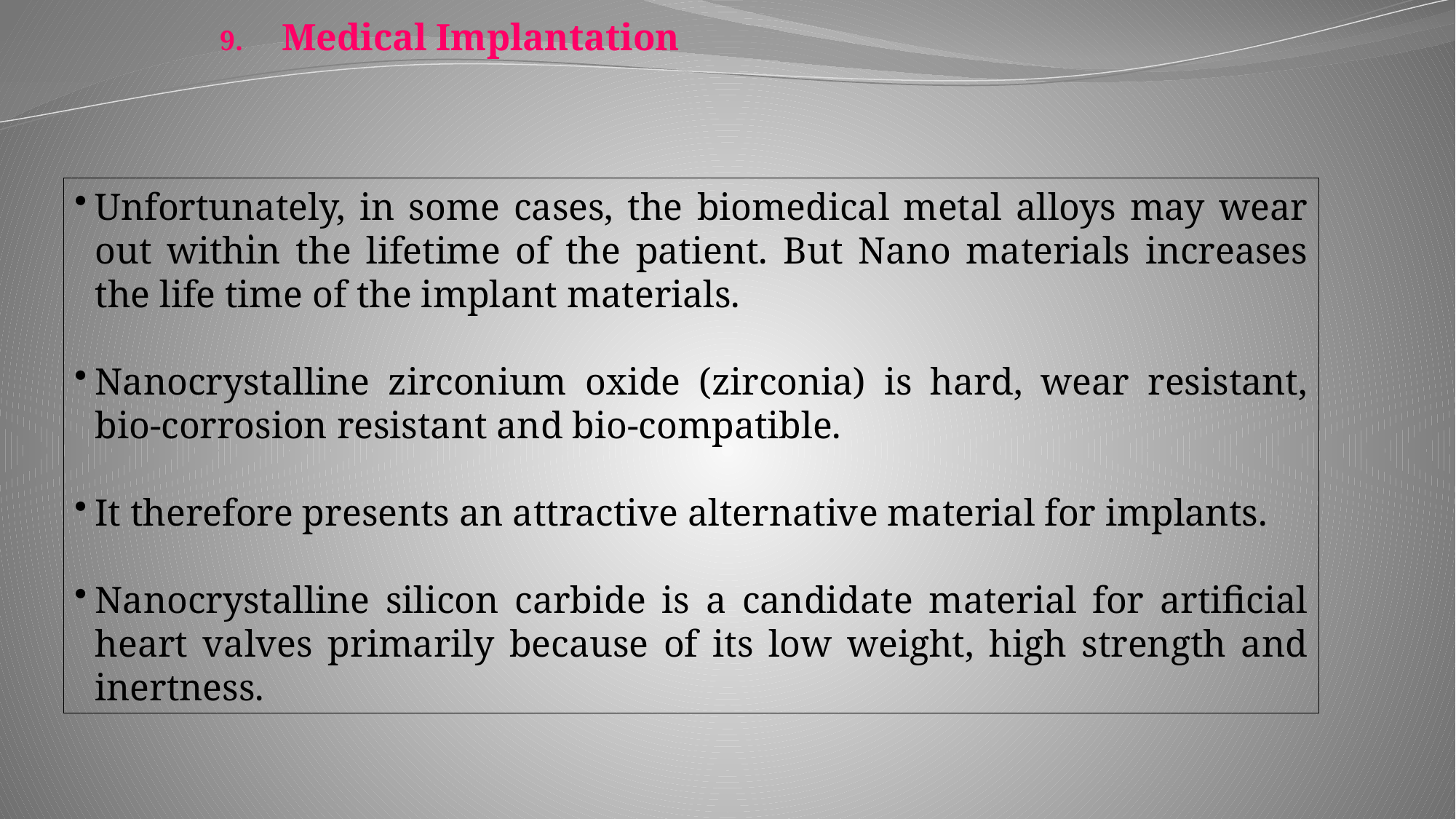

9.	Medical Implantation

.
Unfortunately, in some cases, the biomedical metal alloys may wear out within the lifetime of the patient. But Nano materials increases the life time of the implant materials.

Nanocrystalline zirconium oxide (zirconia) is hard, wear resistant, bio-corrosion resistant and bio-compatible.

It therefore presents an attractive alternative material for implants.

Nanocrystalline silicon carbide is a candidate material for artificial heart valves primarily because of its low weight, high strength and inertness.